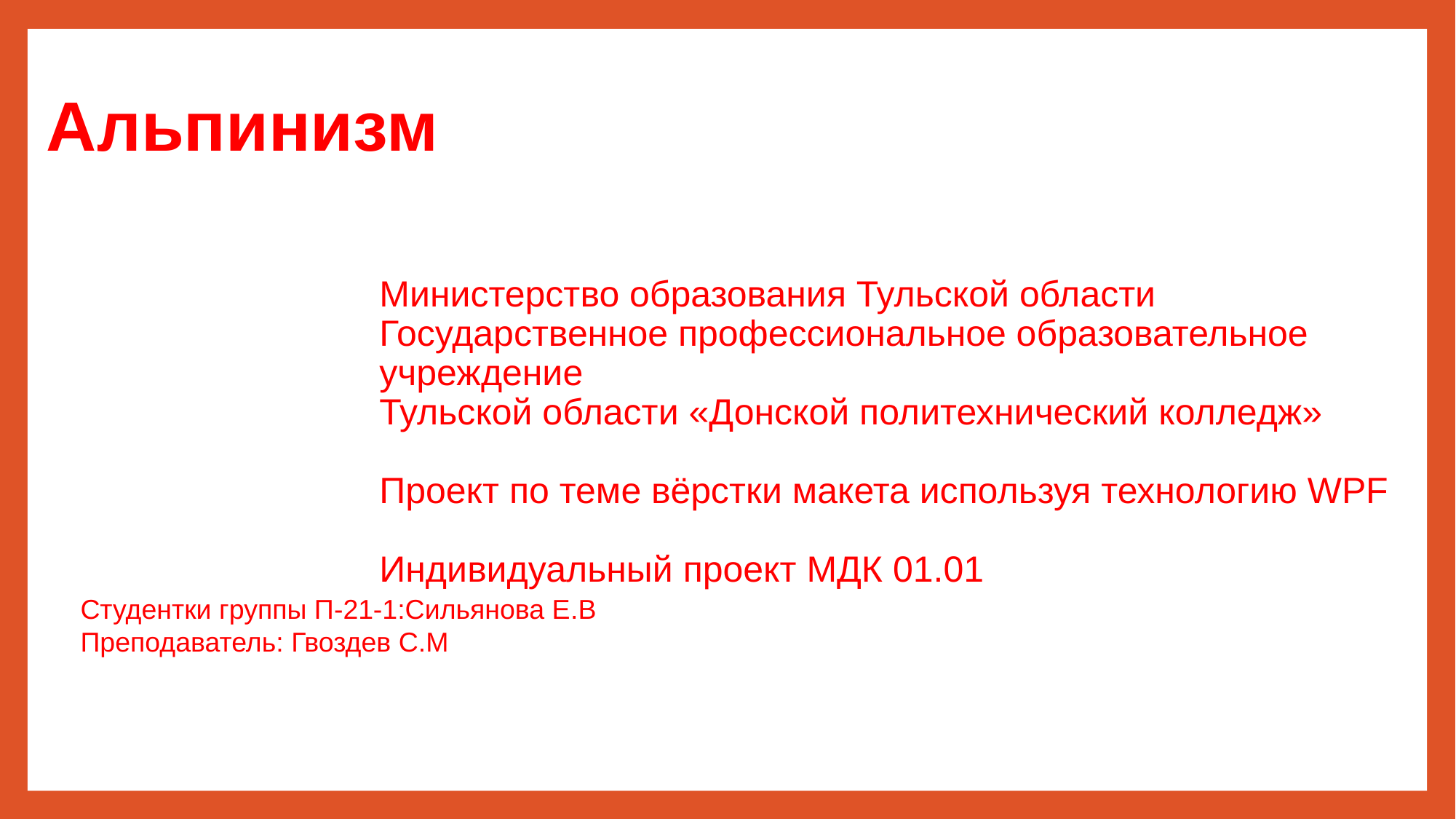

Альпинизм
Министерство образования Тульской области
Государственное профессиональное образовательное учреждение
Тульской области «Донской политехнический колледж»
Проект по теме вёрстки макета используя технологию WPF
Индивидуальный проект МДК 01.01
Студентки группы П-21-1:Сильянова Е.В
Преподаватель: Гвоздев С.М